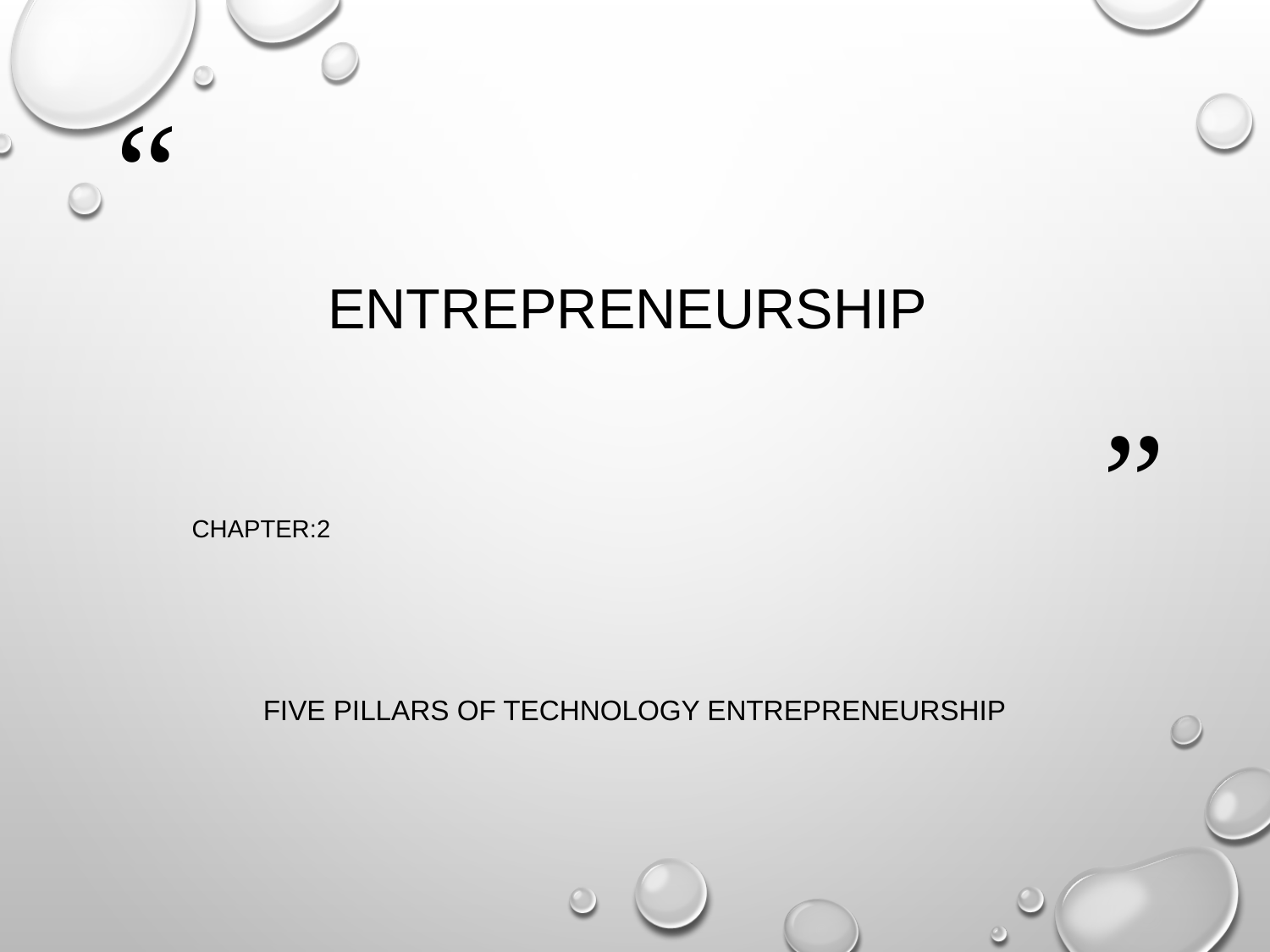

# Entrepreneurship
Chapter:2
Five pillars of technology entrepreneurship